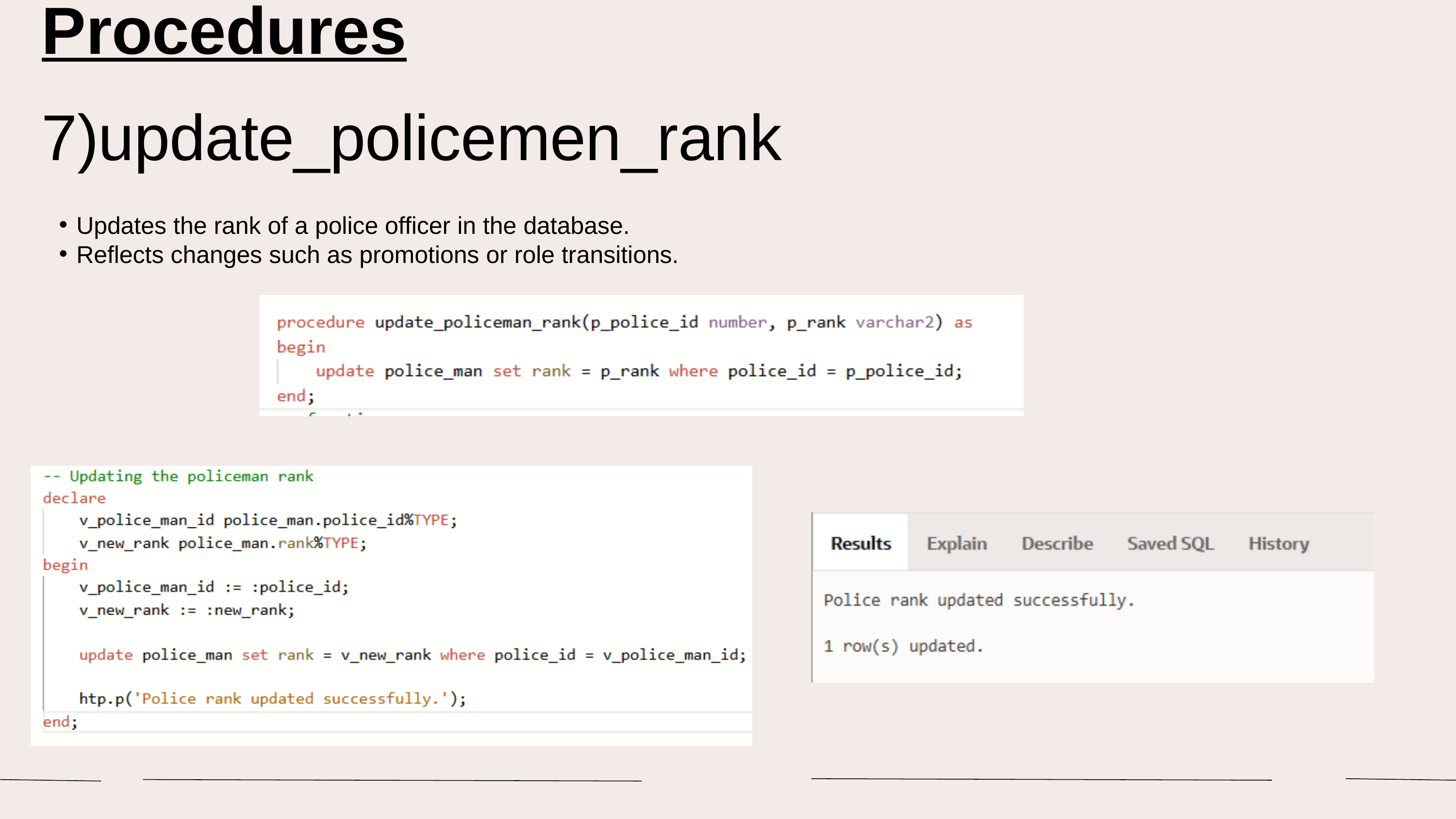

Procedures

7)update_policemen_rank

Updates the rank of a police officer in the database.
Reflects changes such as promotions or role transitions.